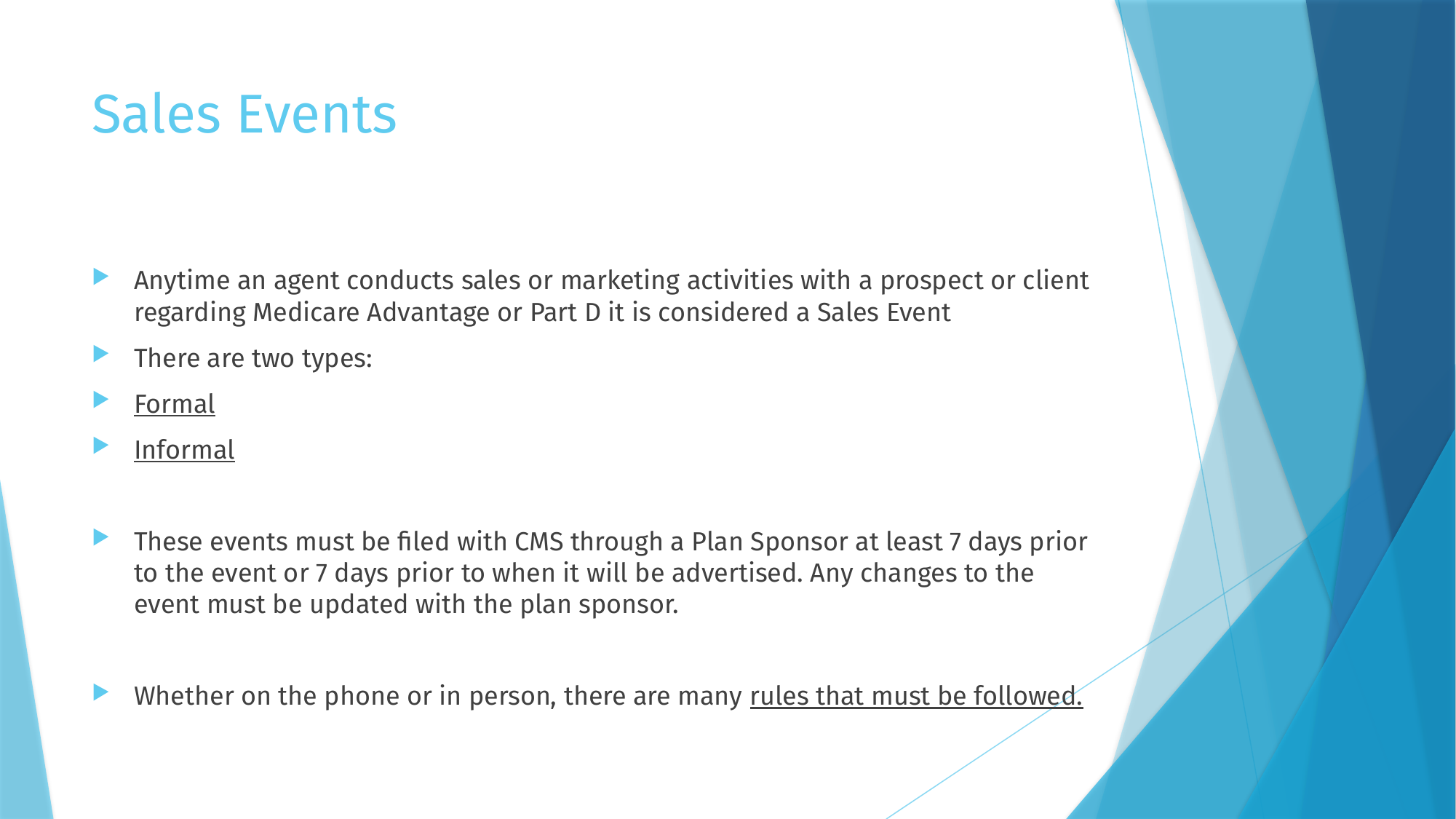

# Sales Events
Anytime an agent conducts sales or marketing activities with a prospect or client regarding Medicare Advantage or Part D it is considered a Sales Event
There are two types:
Formal
Informal

These events must be filed with CMS through a Plan Sponsor at least 7 days prior to the event or 7 days prior to when it will be advertised. Any changes to the event must be updated with the plan sponsor.

Whether on the phone or in person, there are many rules that must be followed.